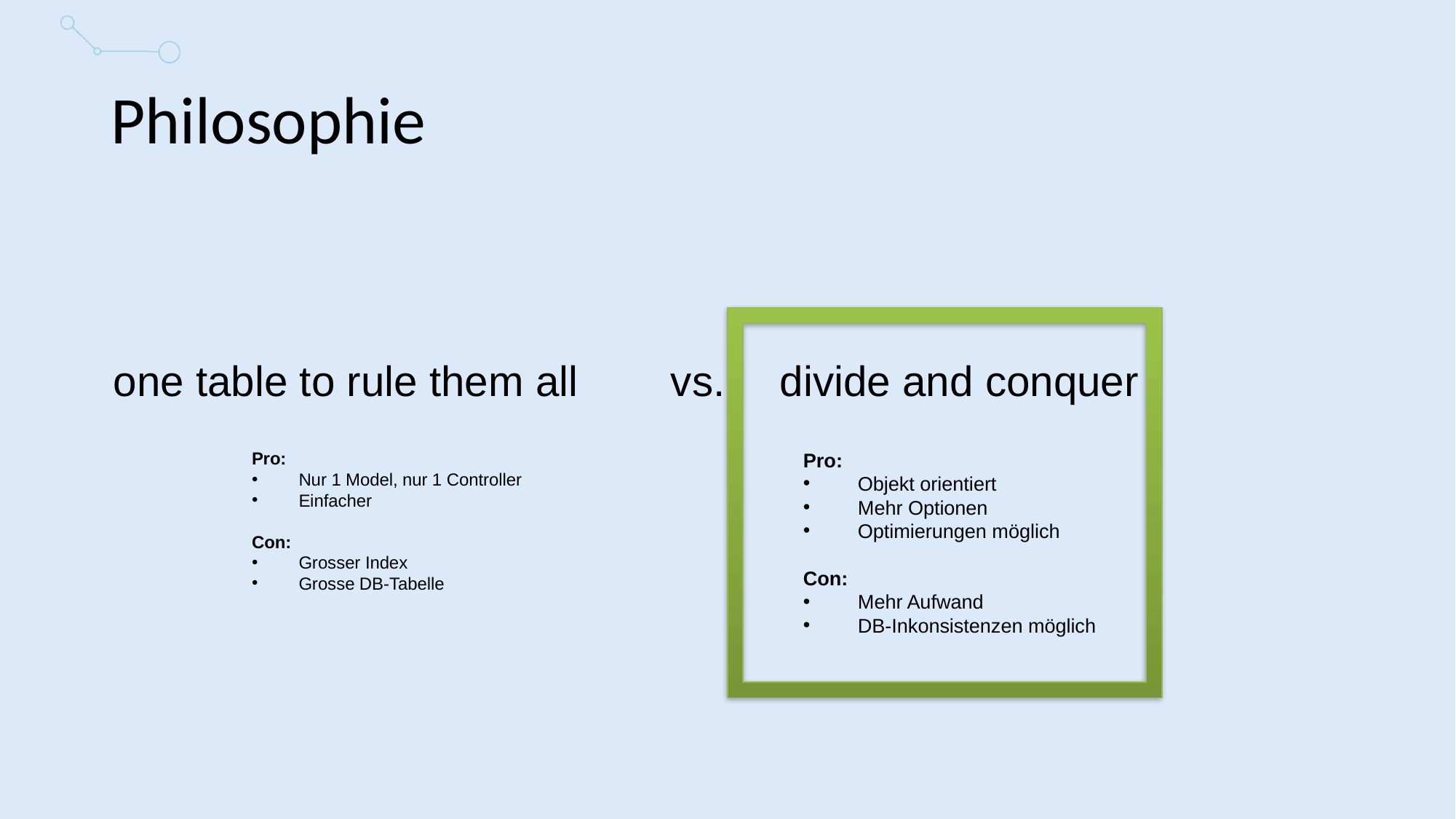

Philosophie

one table to rule them all	 vs.	 divide and conquer

Pro:
Nur 1 Model, nur 1 Controller
Einfacher

Con:
Grosser Index
Grosse DB-Tabelle
Pro:
Objekt orientiert
Mehr Optionen
Optimierungen möglich

Con:
Mehr Aufwand
DB-Inkonsistenzen möglich